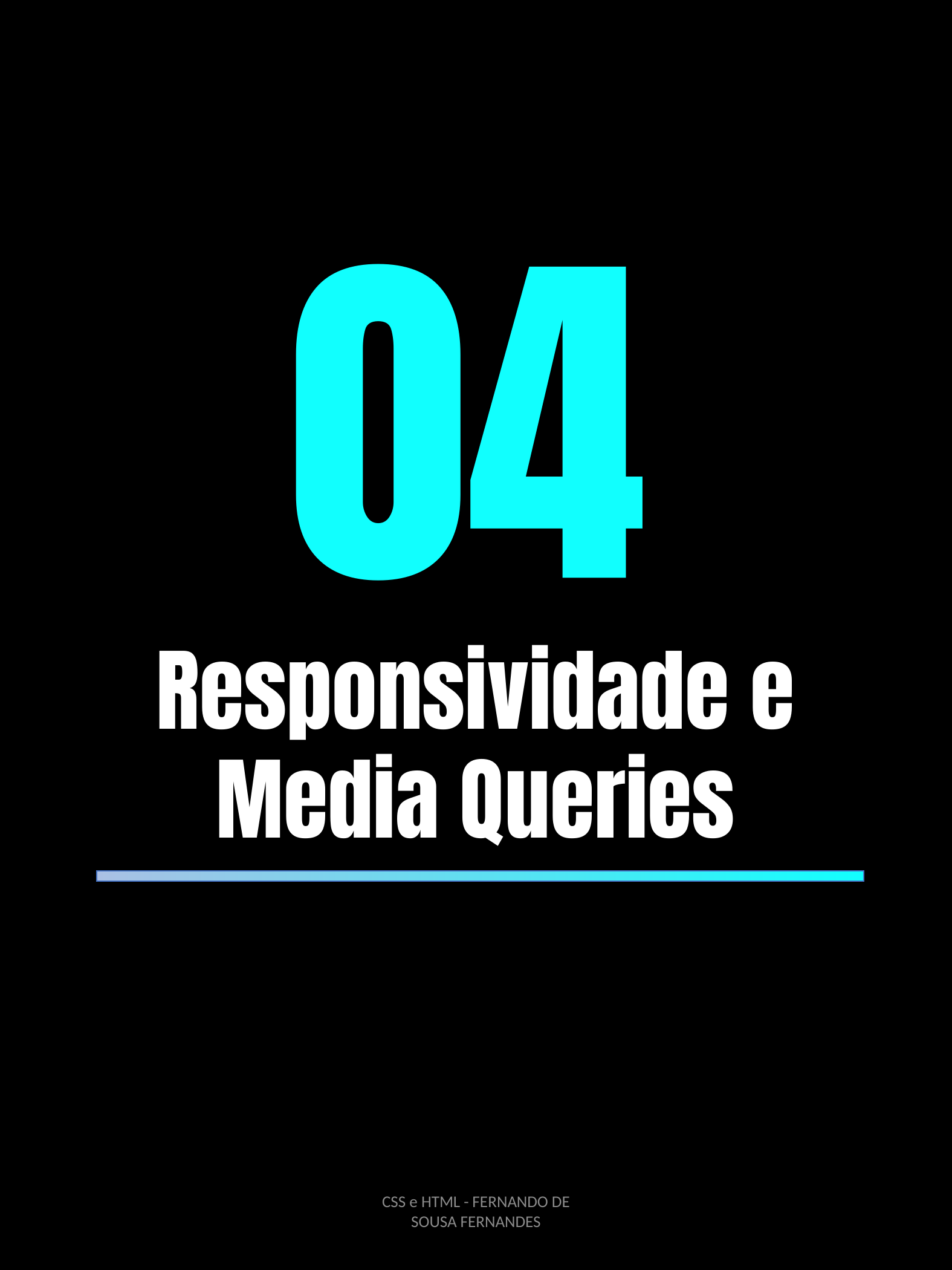

04
Responsividade e Media Queries

CSS e HTML - FERNANDO DE SOUSA FERNANDES
13